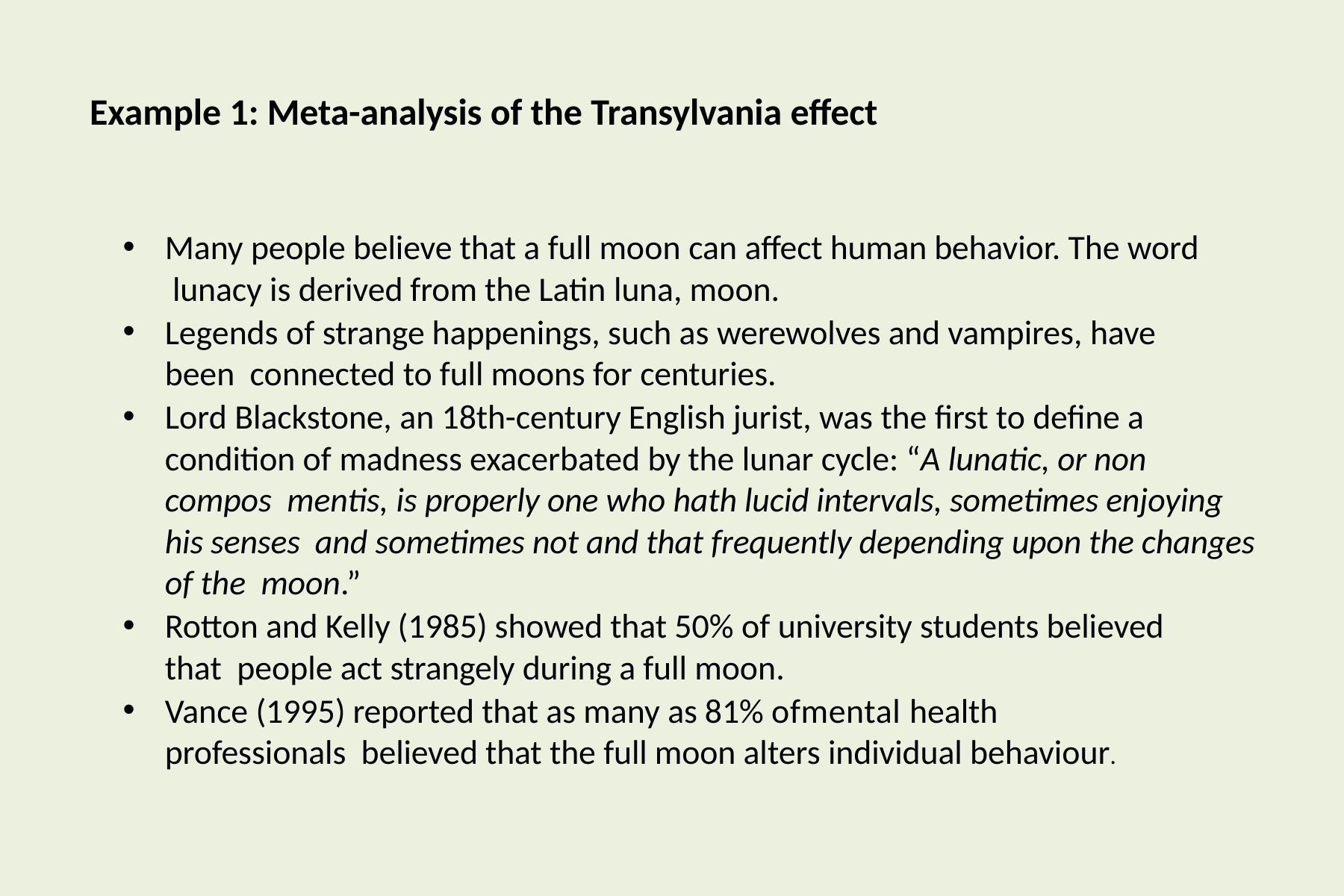

# Example 1: Meta-analysis of the Transylvania effect
Many people believe that a full moon can affect human behavior. The word  lunacy is derived from the Latin luna, moon.
Legends of strange happenings, such as werewolves and vampires, have been  connected to full moons for centuries.
Lord Blackstone, an 18th-century English jurist, was the first to define a  condition of madness exacerbated by the lunar cycle: “A lunatic, or non compos  mentis, is properly one who hath lucid intervals, sometimes enjoying his senses  and sometimes not and that frequently depending upon the changes of the  moon.”
Rotton and Kelly (1985) showed that 50% of university students believed that  people act strangely during a full moon.
Vance (1995) reported that as many as 81% ofmental health professionals  believed that the full moon alters individual behaviour.